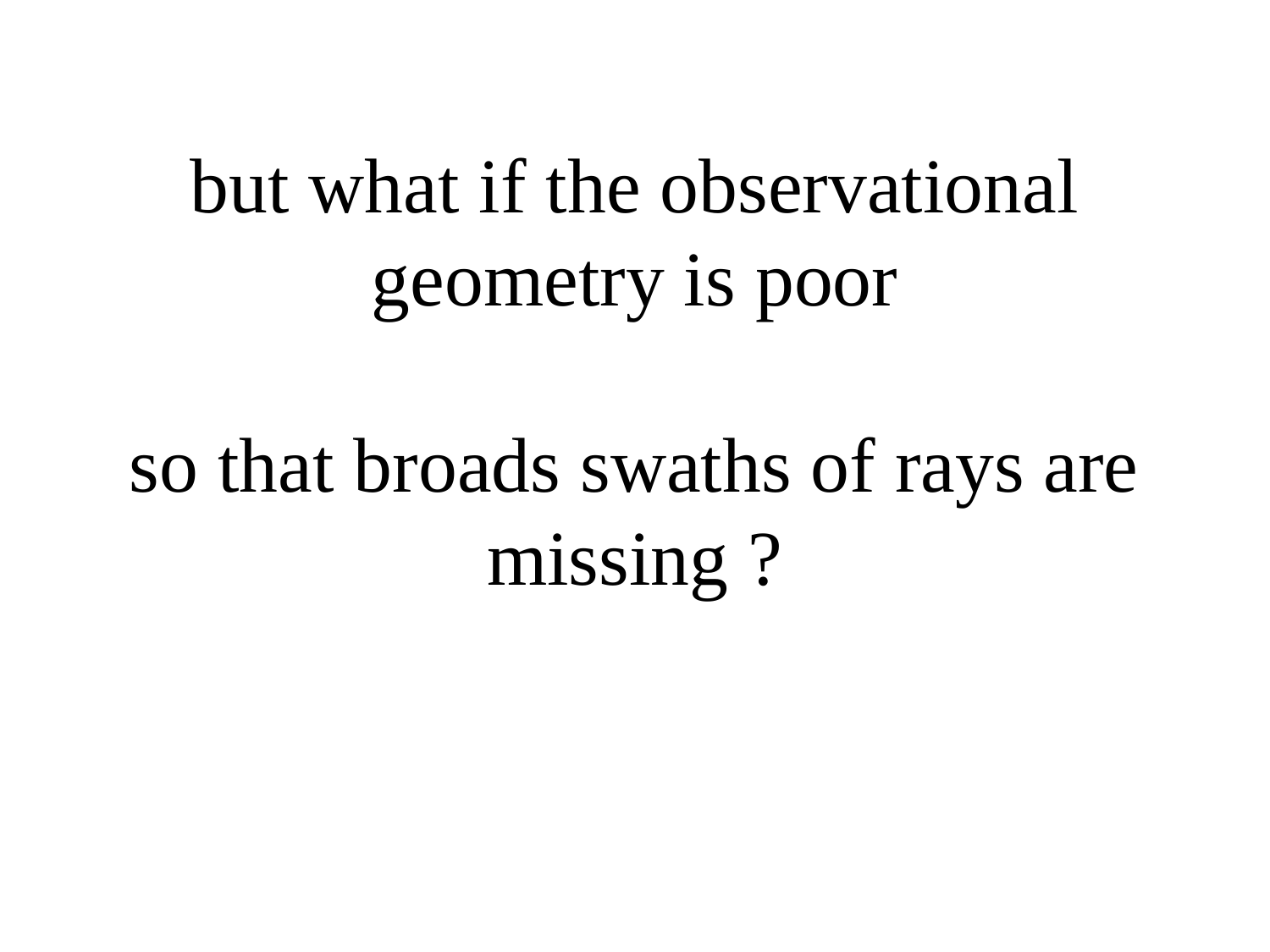

# but what if the observational geometry is poor so that broads swaths of rays are missing ?